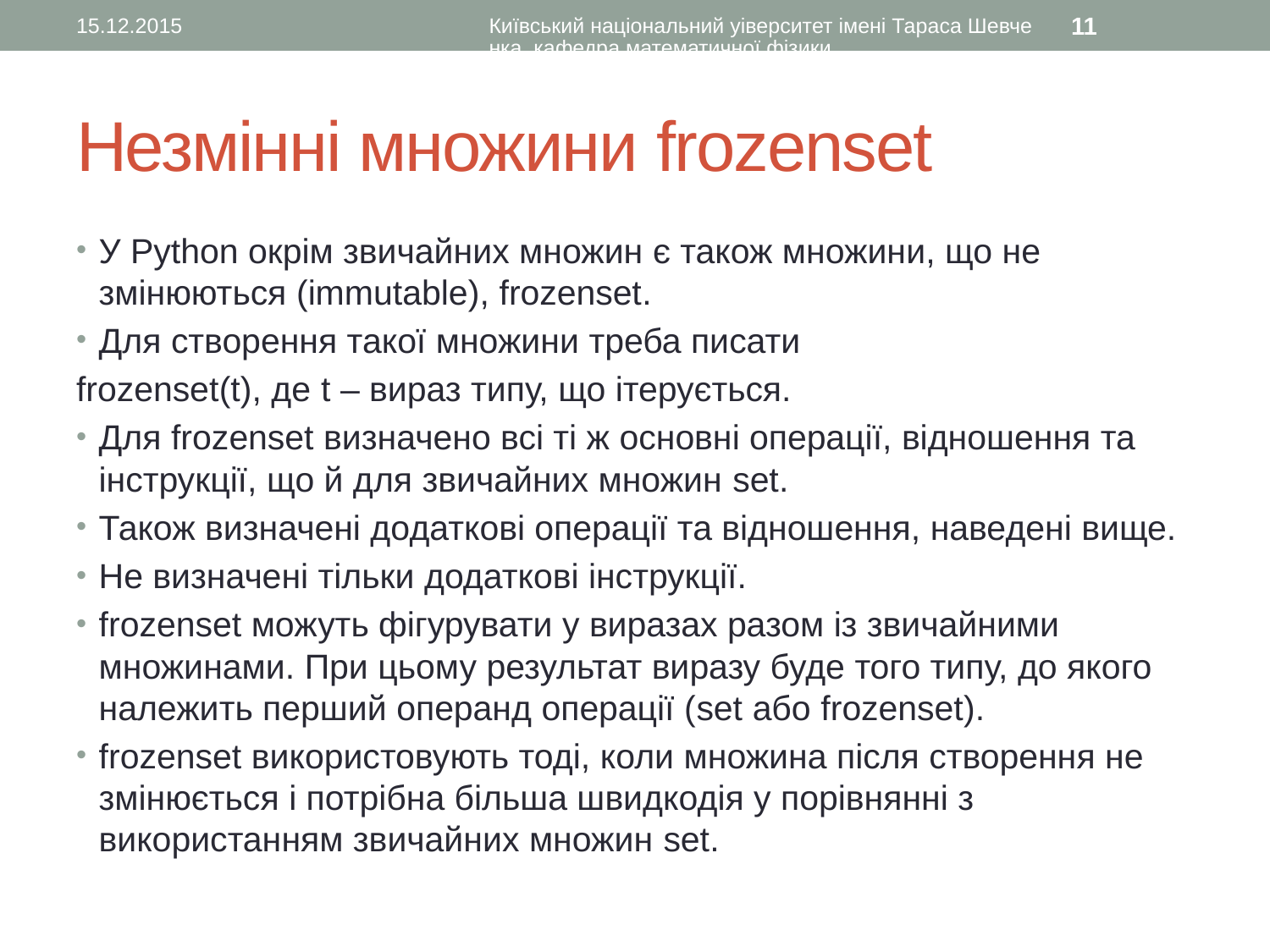

15.12.2015
Київський національний уіверситет імені Тараса Шевченка, кафедра математичної фізики
11
# Незмінні множини frozenset
У Python окрім звичайних множин є також множини, що не змінюються (immutable), frozenset.
Для створення такої множини треба писати
frozenset(t), де t – вираз типу, що ітерується.
Для frozenset визначено всі ті ж основні операції, відношення та інструкції, що й для звичайних множин set.
Також визначені додаткові операції та відношення, наведені вище.
Не визначені тільки додаткові інструкції.
frozenset можуть фігурувати у виразах разом із звичайними множинами. При цьому результат виразу буде того типу, до якого належить перший операнд операції (set або frozenset).
frozenset використовують тоді, коли множина після створення не змінюється і потрібна більша швидкодія у порівнянні з використанням звичайних множин set.